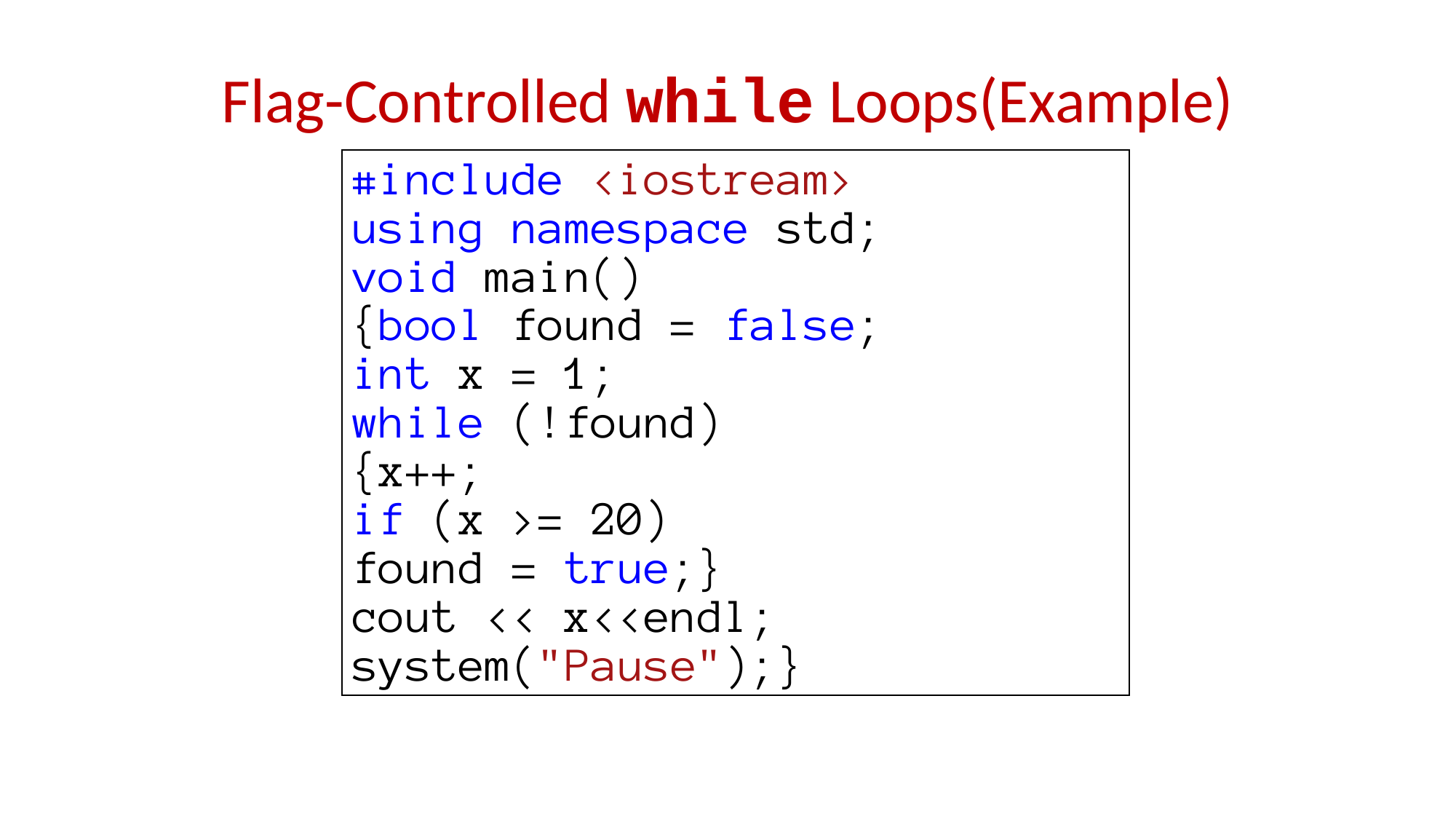

# Flag-Controlled while Loops(Example)
| #include <iostream> using namespace std; void main() {bool found = false; int x = 1; while (!found) {x++; if (x >= 20) found = true;} cout << x<<endl; system("Pause");} |
| --- |